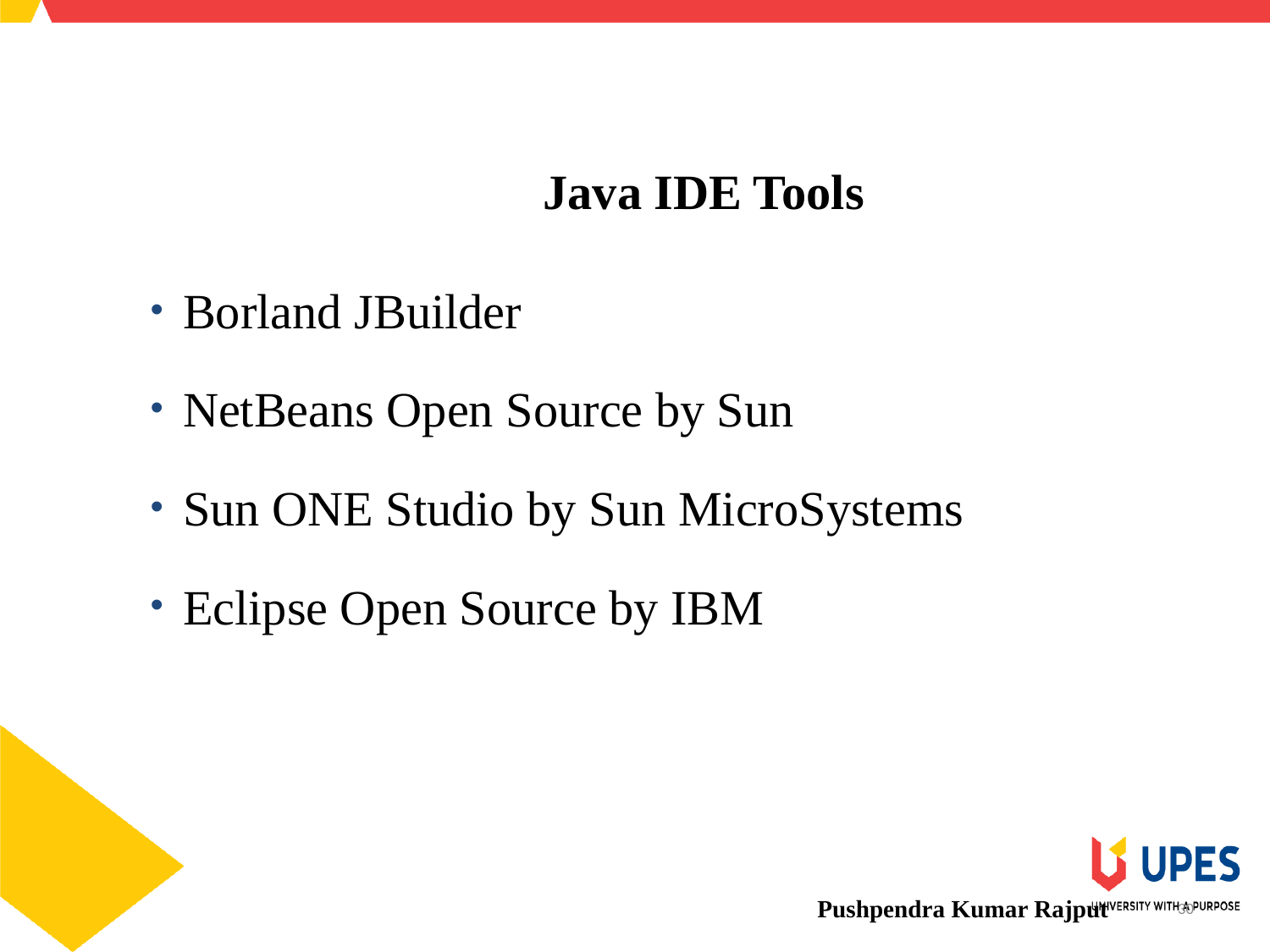

SCHOOL OF ENGINEERING & TECHNOLOGY
DEPARTMENT OF COMPUTER SCIENCE AND ENGINEERING
Java IDE Tools
Borland JBuilder
NetBeans Open Source by Sun
Sun ONE Studio by Sun MicroSystems
Eclipse Open Source by IBM
Pushpendra Kumar Rajput
30